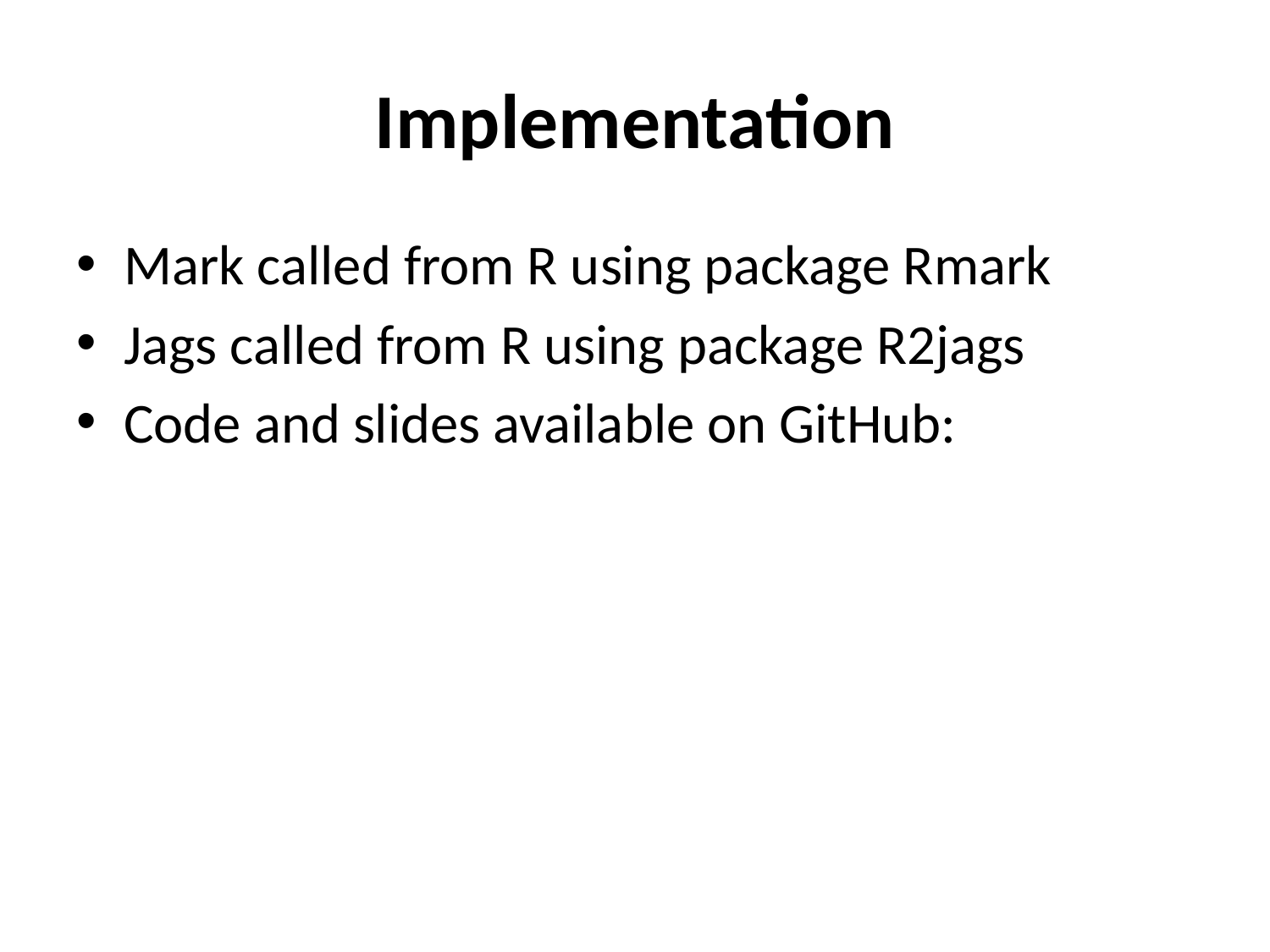

# Implementation
Mark called from R using package Rmark
Jags called from R using package R2jags
Code and slides available on GitHub: